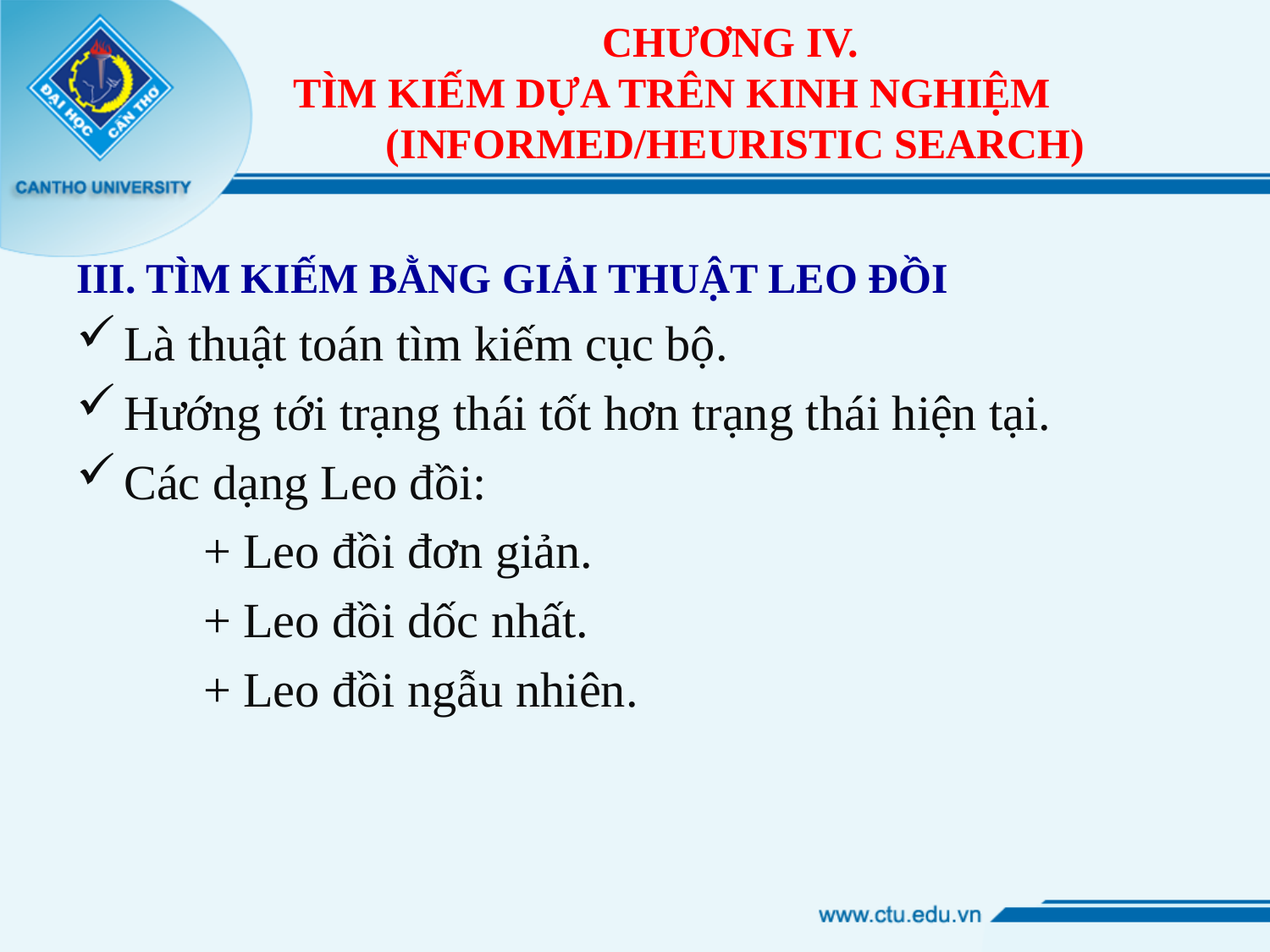

# CHƯƠNG IV. TÌM KIẾM DỰA TRÊN KINH NGHIỆM             (INFORMED/HEURISTIC SEARCH)
III. TÌM KIẾM BẰNG GIẢI THUẬT LEO ĐỒI
Là thuật toán tìm kiếm cục bộ.
Hướng tới trạng thái tốt hơn trạng thái hiện tại.
Các dạng Leo đồi:
	+ Leo đồi đơn giản.
	+ Leo đồi dốc nhất.
	+ Leo đồi ngẫu nhiên.